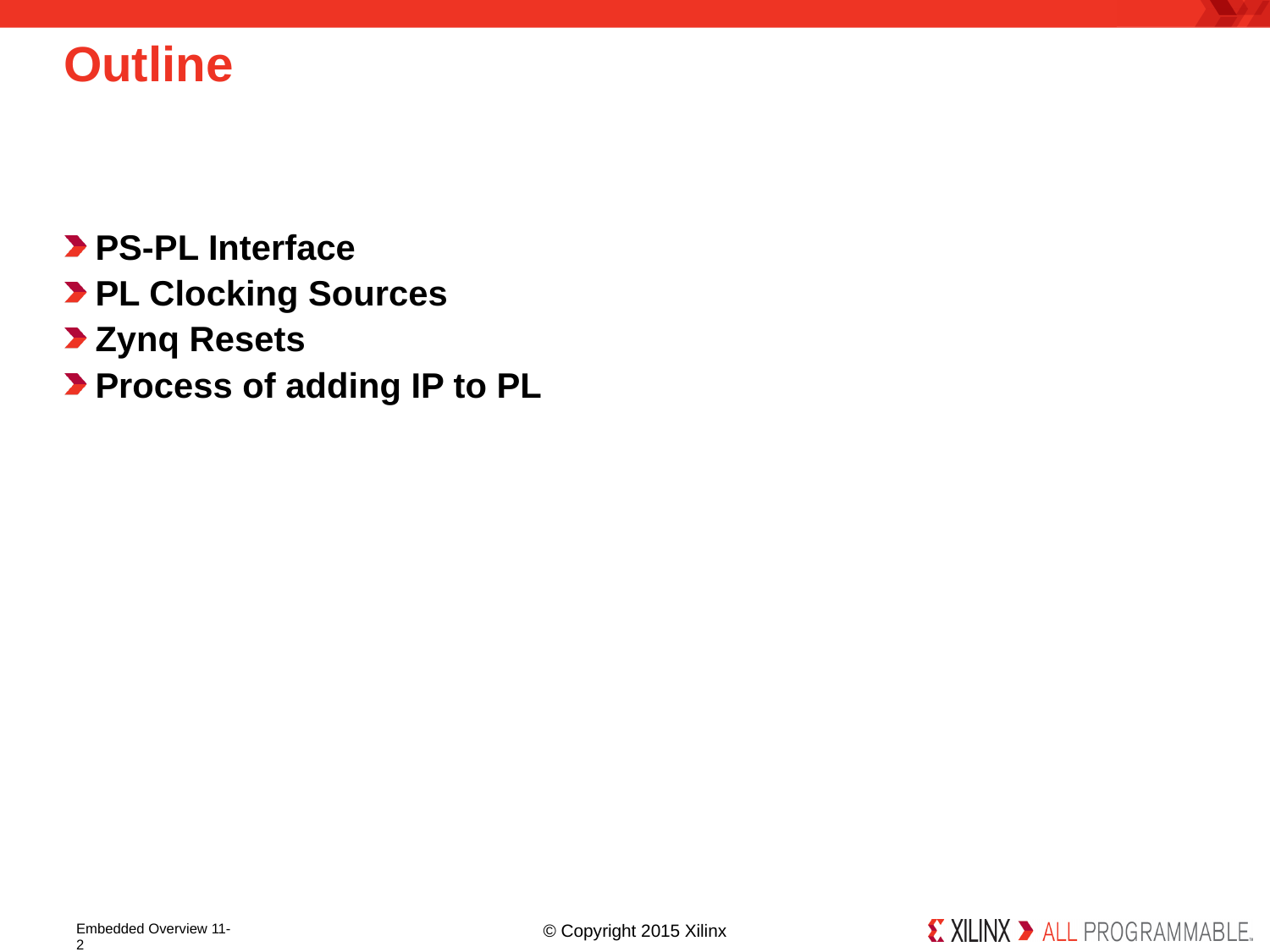

# Outline
PS-PL Interface
PL Clocking Sources
Zynq Resets
Process of adding IP to PL
Embedded Overview 11-2
© Copyright 2015 Xilinx